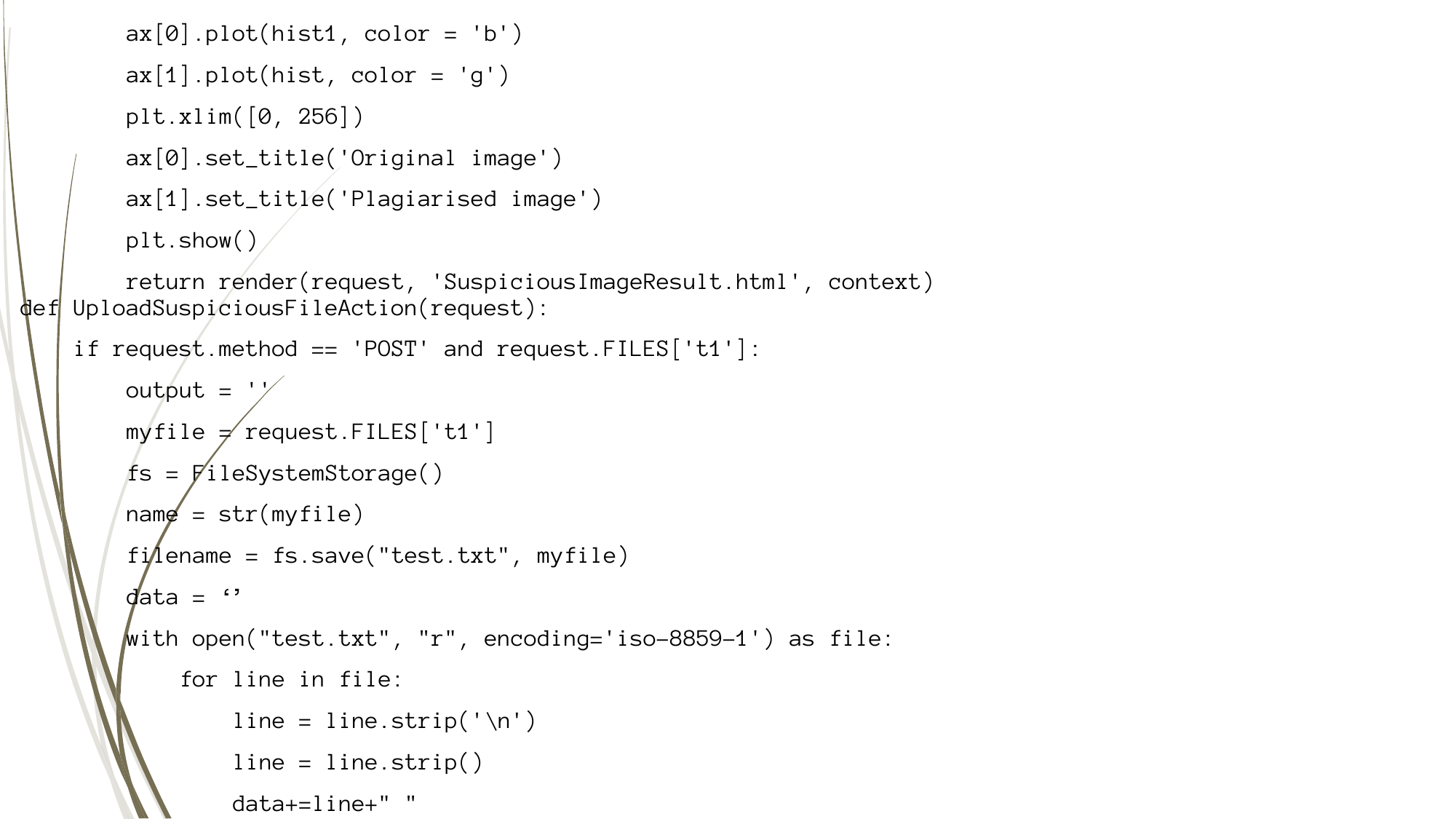

ax[0].plot(hist1, color = 'b')
        ax[1].plot(hist, color = 'g')
        plt.xlim([0, 256])
        ax[0].set_title('Original image')
        ax[1].set_title('Plagiarised image')
        plt.show()
        return render(request, 'SuspiciousImageResult.html', context)        
def UploadSuspiciousFileAction(request):
    if request.method == 'POST' and request.FILES['t1']:
        output = ''
        myfile = request.FILES['t1']
        fs = FileSystemStorage()
        name = str(myfile)
        filename = fs.save("test.txt", myfile)
        data = ‘’
        with open("test.txt", "r", encoding='iso-8859-1') as file:
            for line in file:
                line = line.strip('\n')
                line = line.strip()
                data+=line+" "